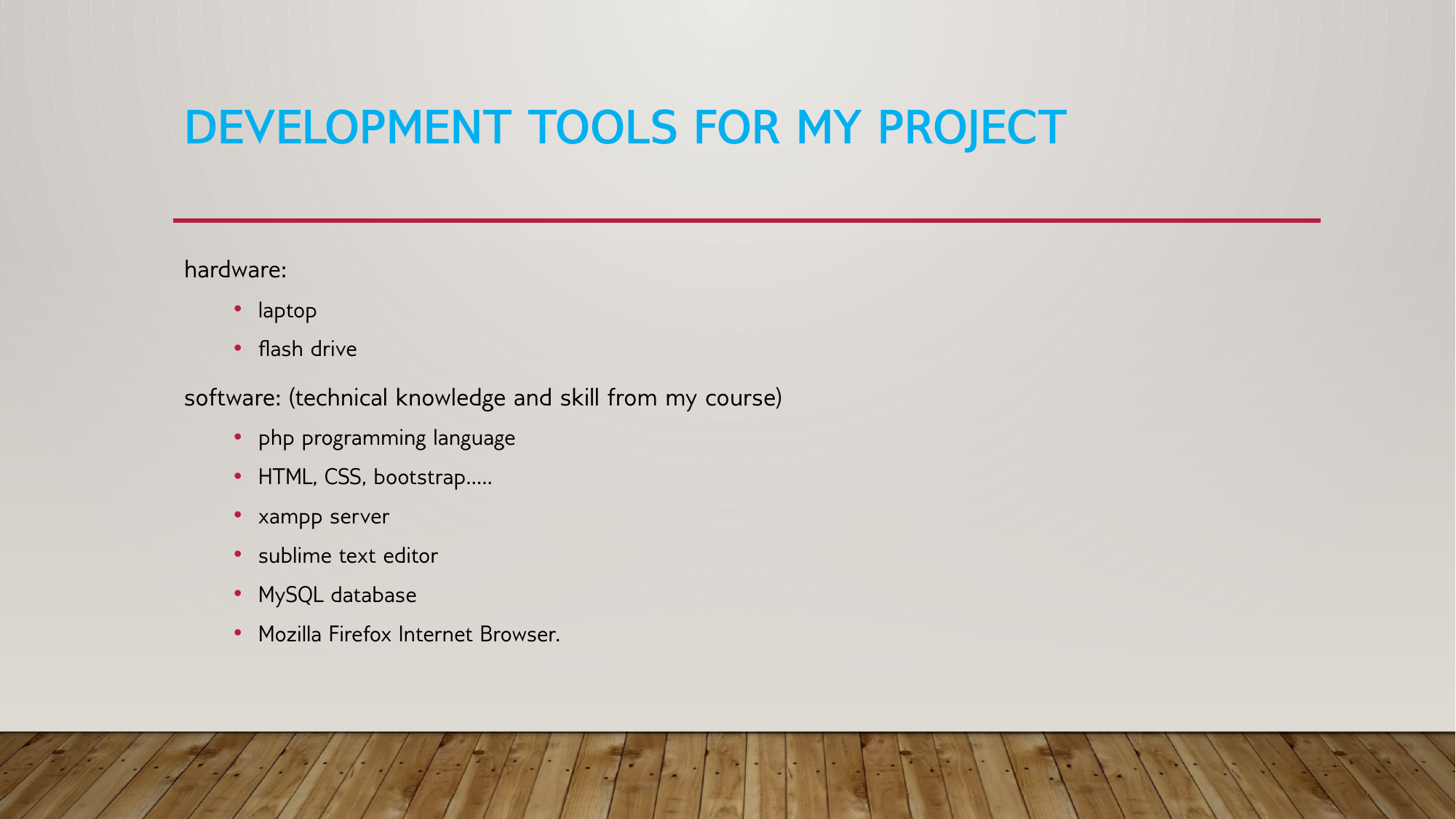

# development tools for my project
hardware:
laptop
flash drive
software: (technical knowledge and skill from my course)
php programming language
HTML, CSS, bootstrap…..
xampp server
sublime text editor
MySQL database
Mozilla Firefox Internet Browser.